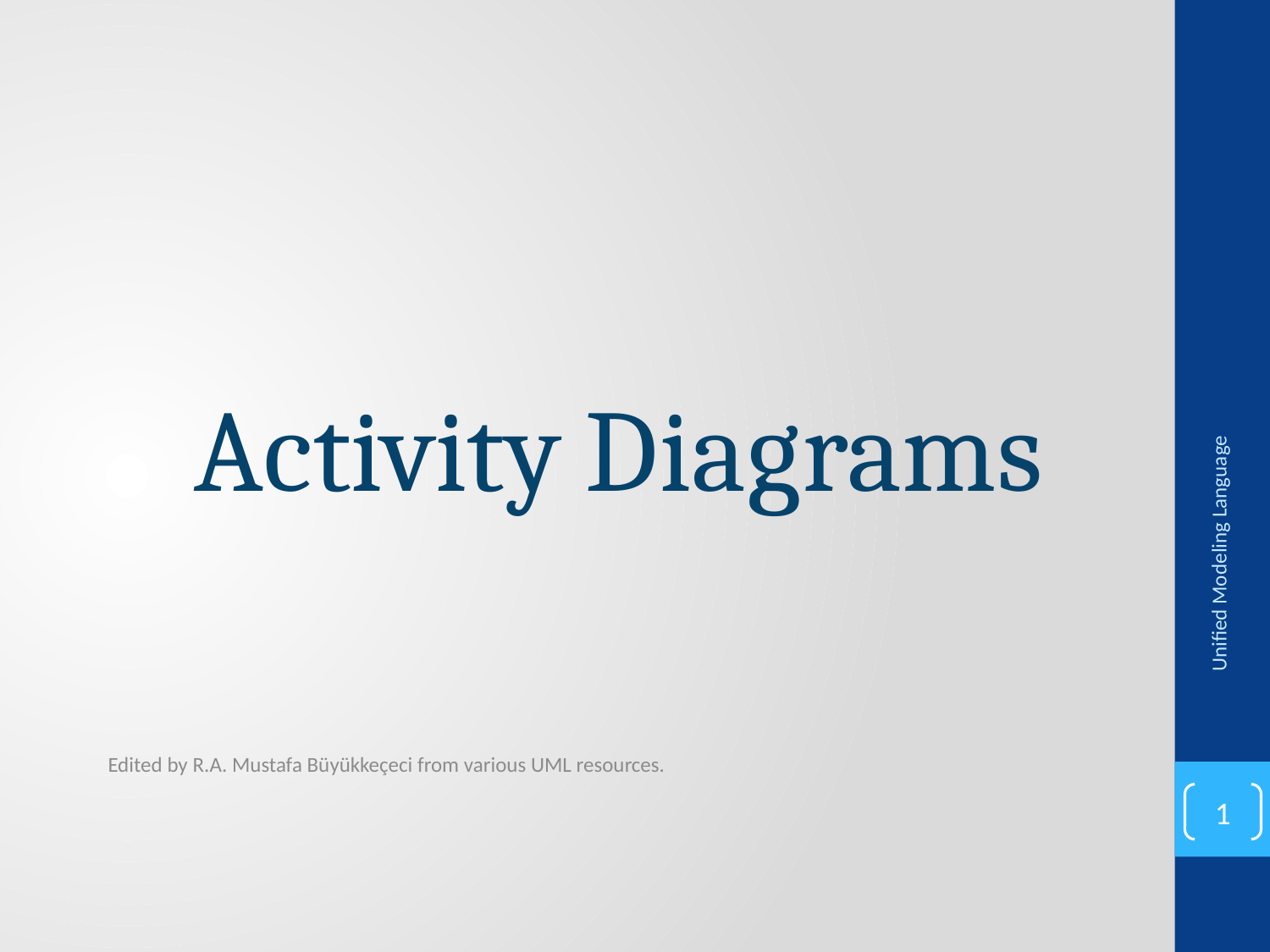

# Activity Diagrams
Unified Modeling Language
Edited by R.A. Mustafa Büyükkeçeci from various UML resources.
1